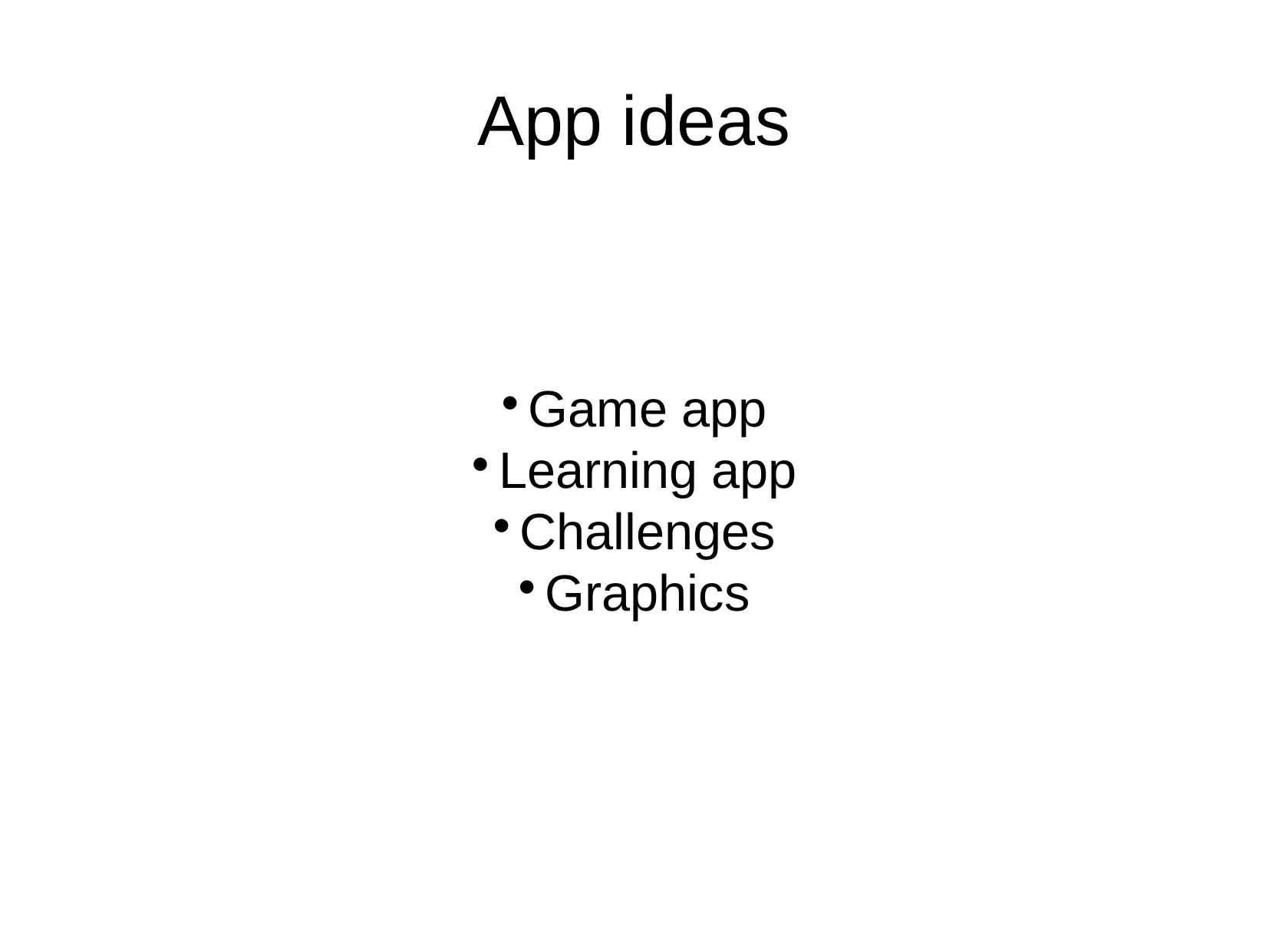

App ideas
Game app
Learning app
Challenges
Graphics